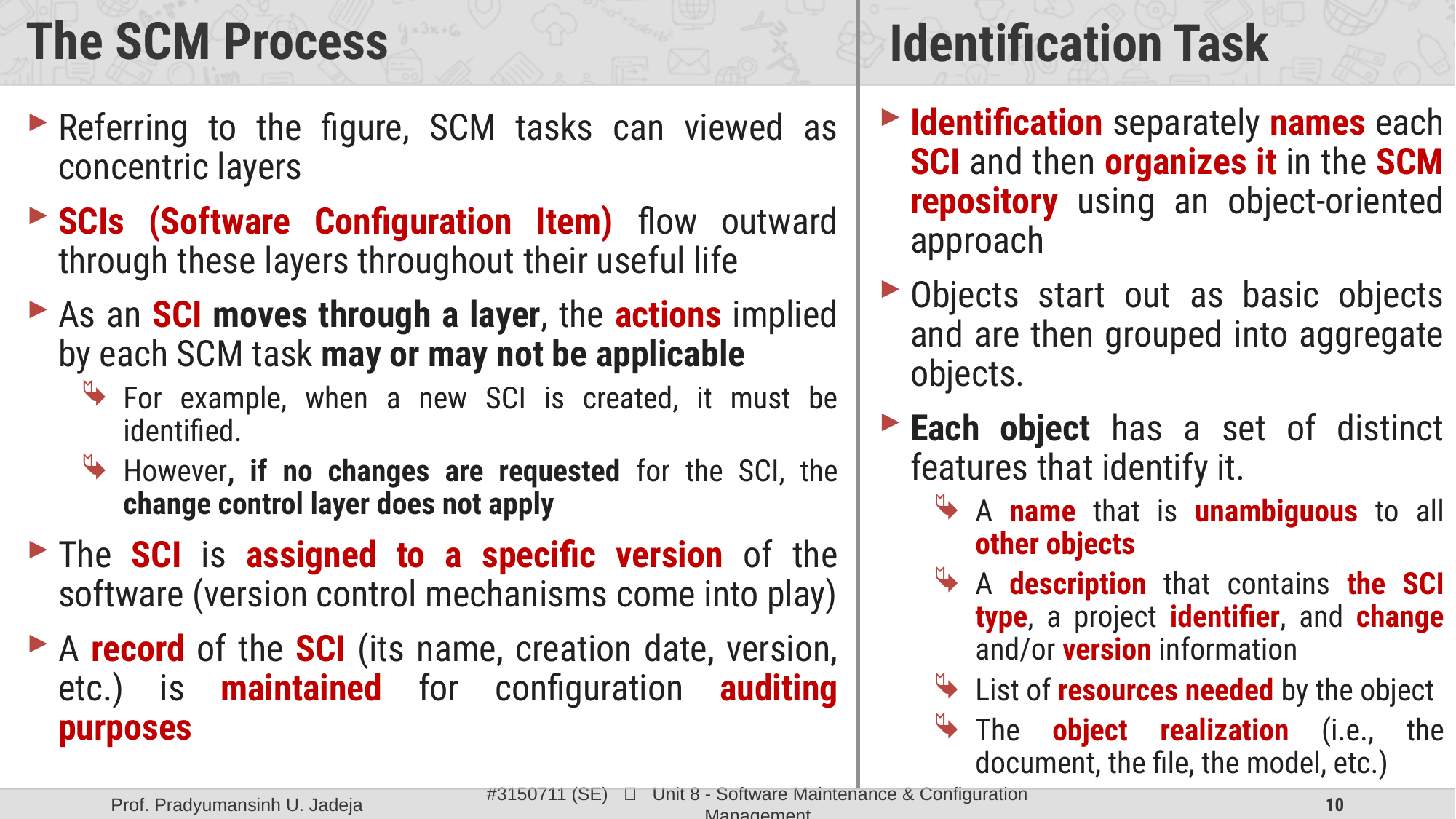

# The SCM Process
Identification Task
Identification separately names each SCI and then organizes it in the SCM repository using an object-oriented approach
Objects start out as basic objects and are then grouped into aggregate objects.
Each object has a set of distinct features that identify it.
A name that is unambiguous to all other objects
A description that contains the SCI type, a project identifier, and change and/or version information
List of resources needed by the object
The object realization (i.e., the document, the file, the model, etc.)
Referring to the figure, SCM tasks can viewed as concentric layers
SCIs (Software Configuration Item) flow outward through these layers throughout their useful life
As an SCI moves through a layer, the actions implied by each SCM task may or may not be applicable
For example, when a new SCI is created, it must be identified.
However, if no changes are requested for the SCI, the change control layer does not apply
The SCI is assigned to a specific version of the software (version control mechanisms come into play)
A record of the SCI (its name, creation date, version, etc.) is maintained for configuration auditing purposes